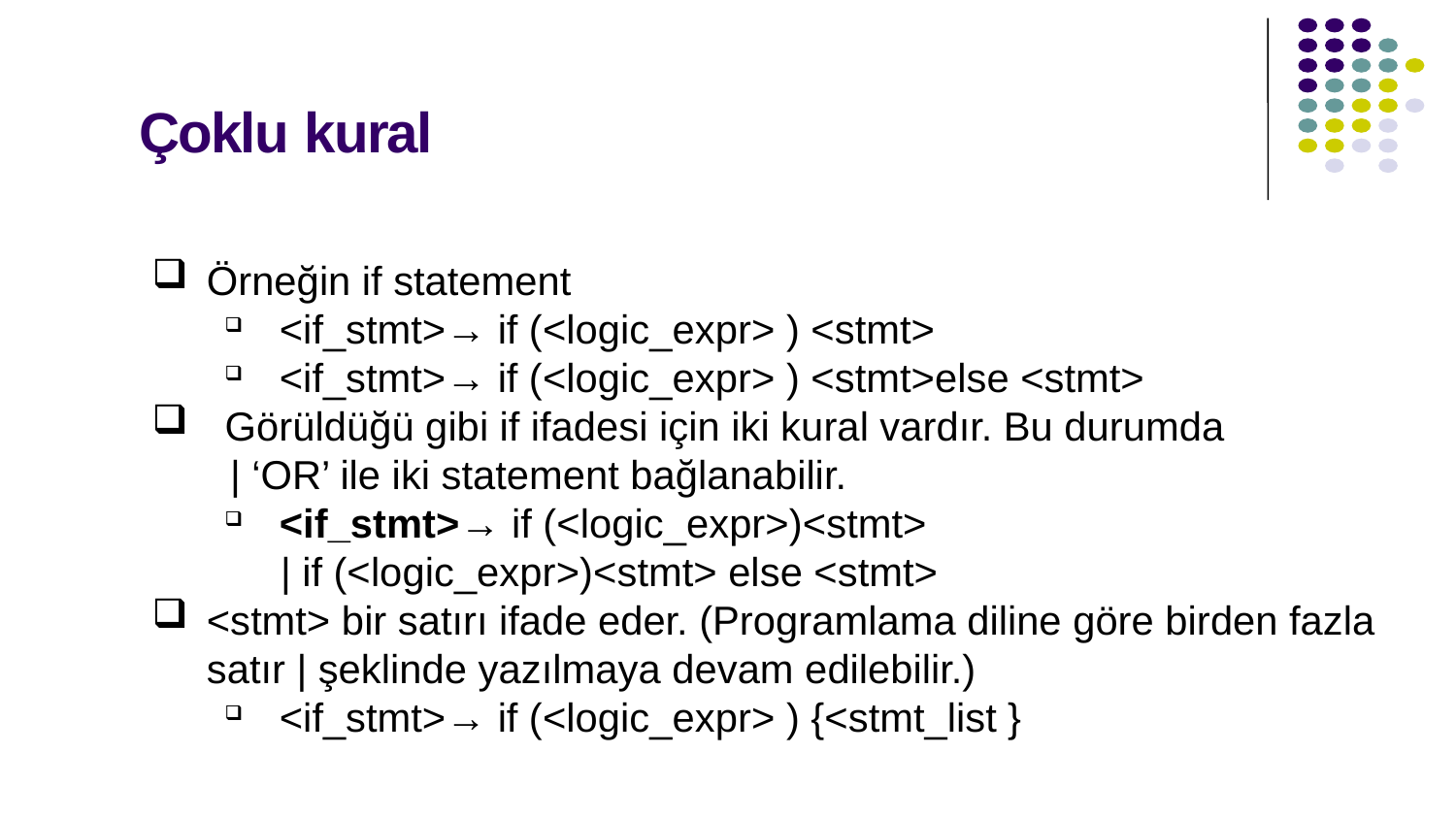

Çoklu kural
Örneğin if statement
<if_stmt>→ if (<logic_expr> ) <stmt>
<if_stmt>→ if (<logic_expr> ) <stmt>else <stmt>
Görüldüğü gibi if ifadesi için iki kural vardır. Bu durumda
       | ‘OR’ ile iki statement bağlanabilir.
<if_stmt>→ if (<logic_expr>)<stmt>
     | if (<logic_expr>)<stmt> else <stmt>
<stmt> bir satırı ifade eder. (Programlama diline göre birden fazla satır | şeklinde yazılmaya devam edilebilir.)
<if_stmt>→ if (<logic_expr> ) {<stmt_list }